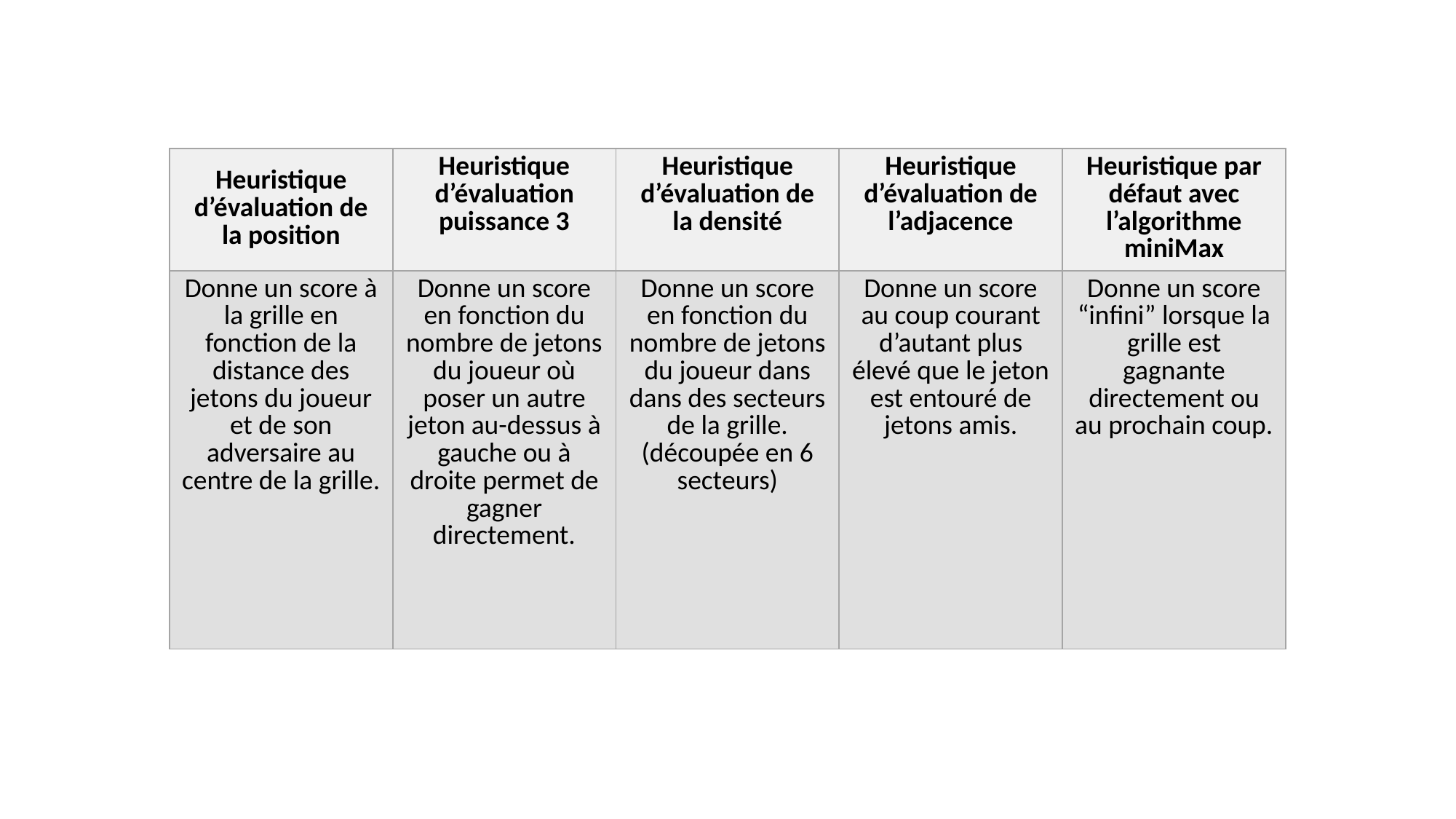

| Heuristique d’évaluation de la position | Heuristique d’évaluation puissance 3 | Heuristique d’évaluation de la densité | Heuristique d’évaluation de l’adjacence | Heuristique par défaut avec l’algorithme miniMax |
| --- | --- | --- | --- | --- |
| Donne un score à la grille en fonction de la distance des jetons du joueur et de son adversaire au centre de la grille. | Donne un score en fonction du nombre de jetons du joueur où poser un autre jeton au-dessus à gauche ou à droite permet de gagner directement. | Donne un score en fonction du nombre de jetons du joueur dans dans des secteurs de la grille. (découpée en 6 secteurs) | Donne un score au coup courant d’autant plus élevé que le jeton est entouré de jetons amis. | Donne un score “infini” lorsque la grille est gagnante directement ou au prochain coup. |